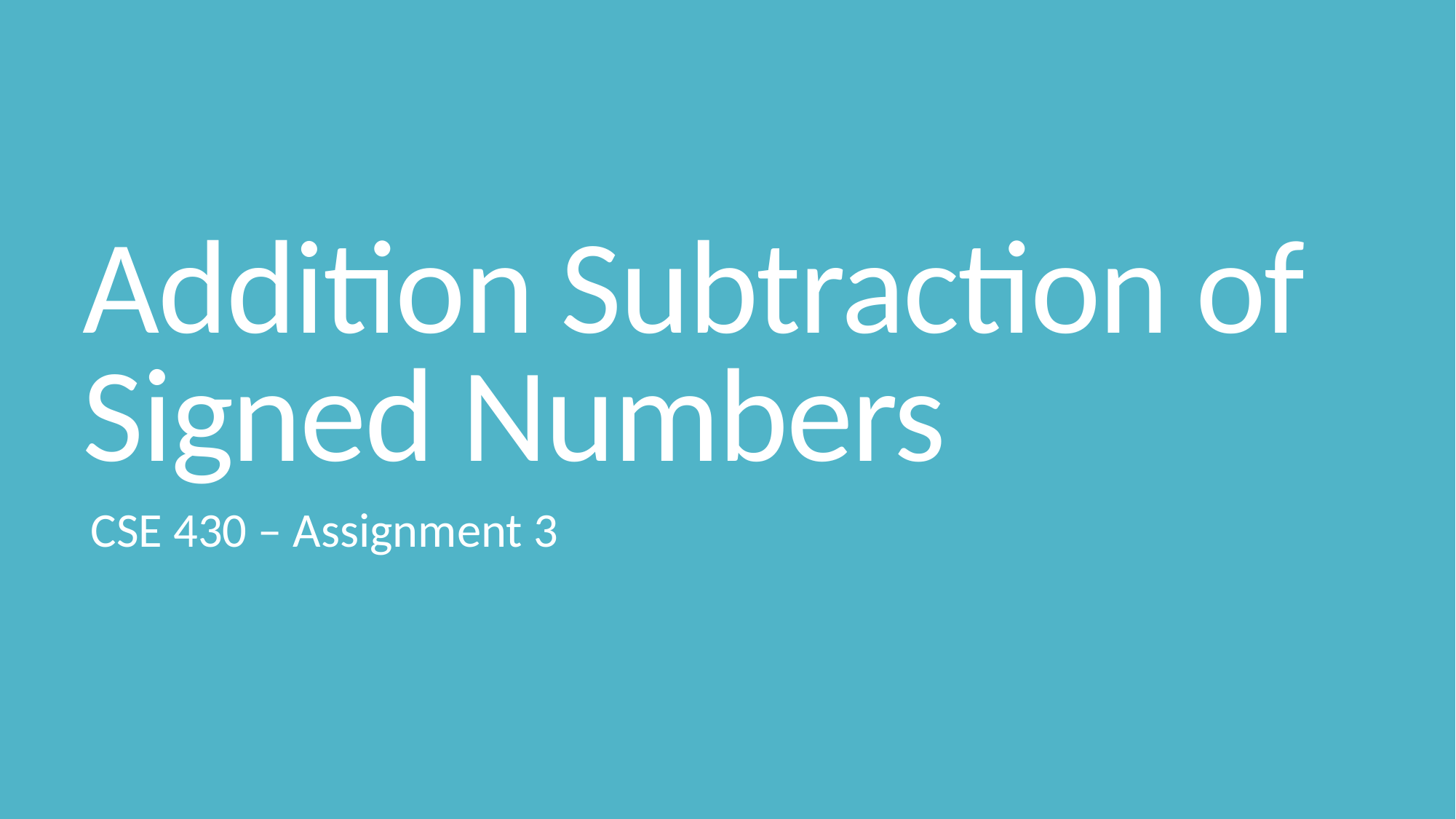

# Addition Subtraction of Signed Numbers
CSE 430 – Assignment 3